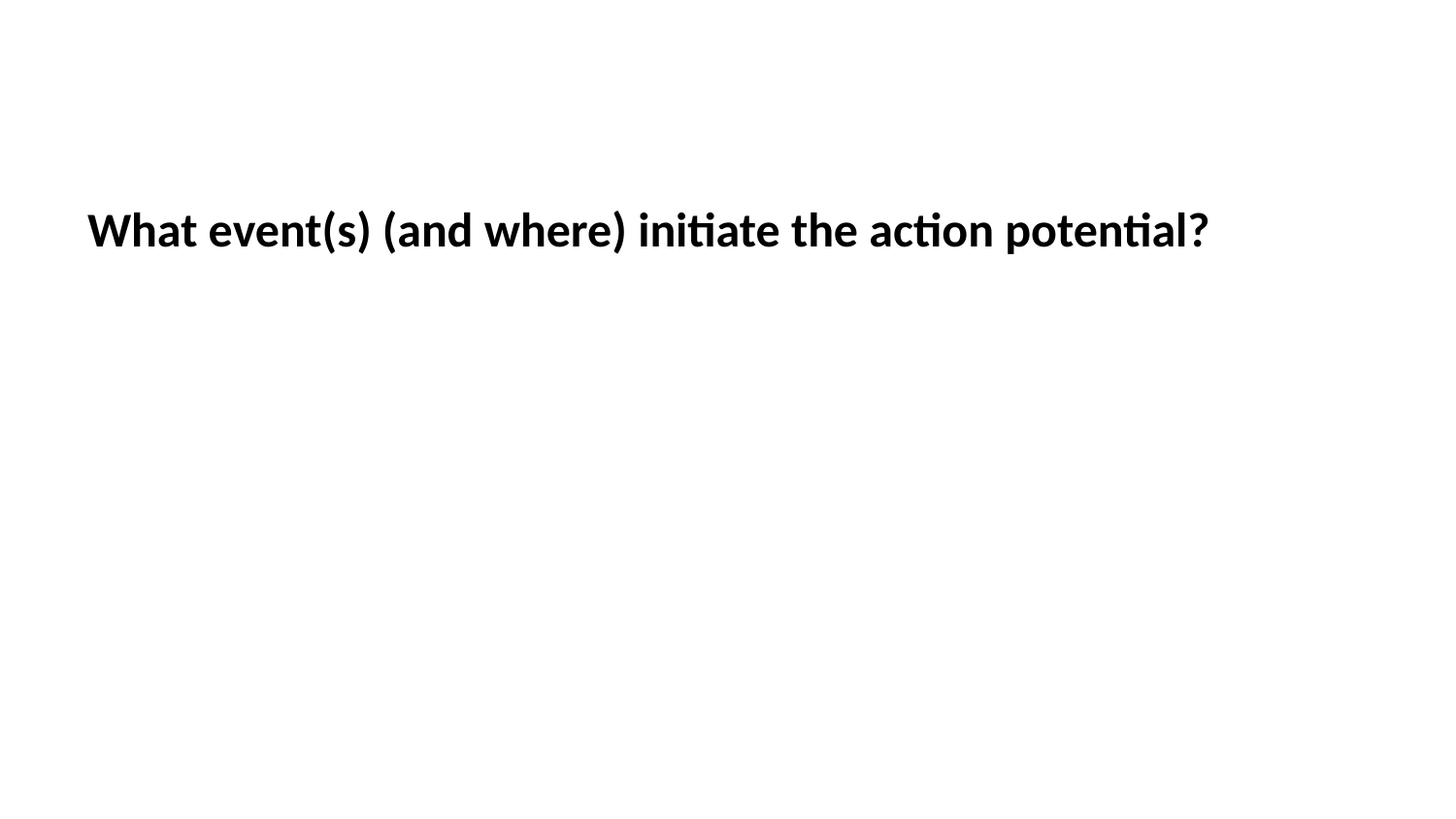

What event(s) (and where) initiate the action potential?